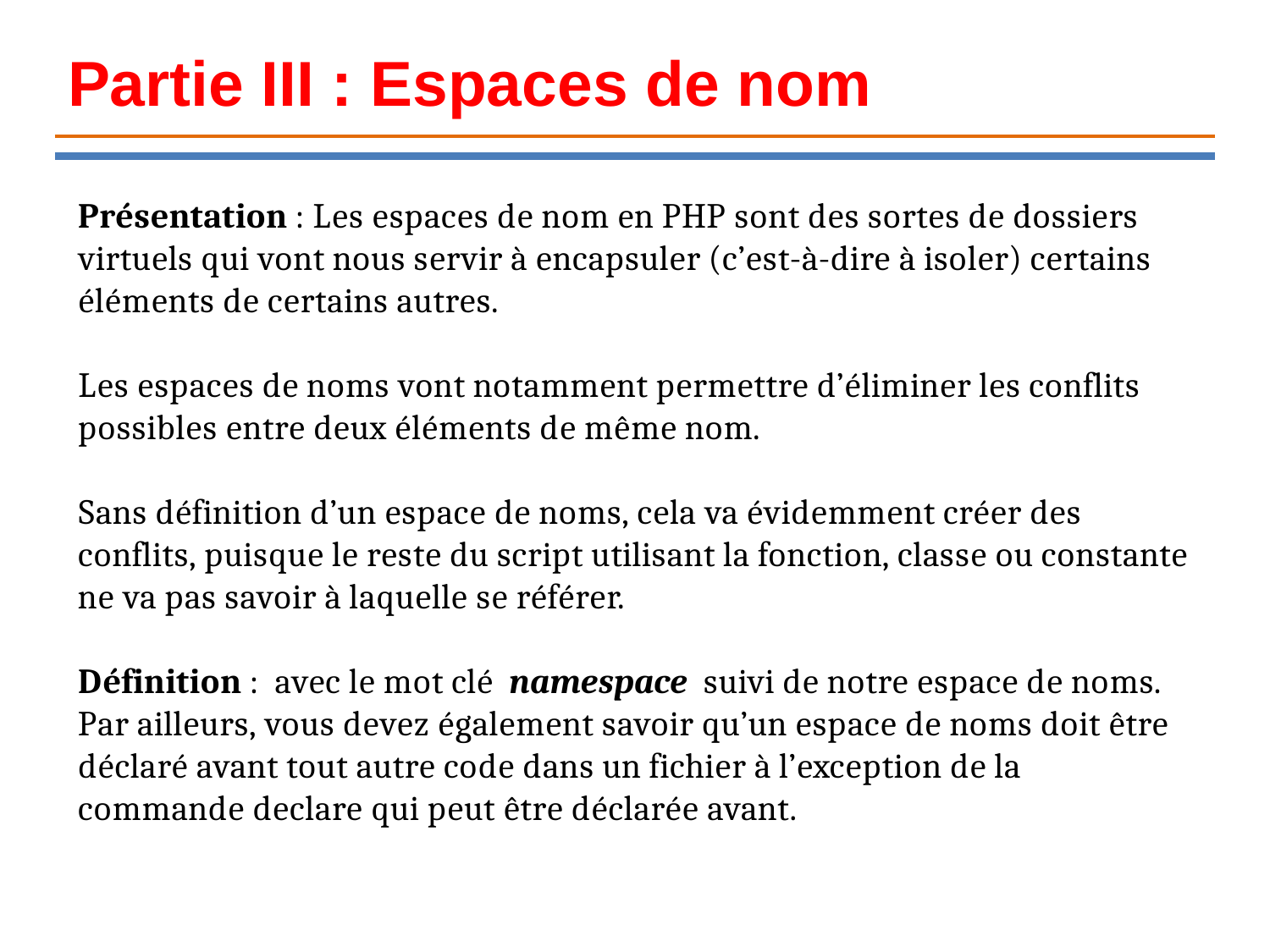

Partie III : Espaces de nom
Présentation : Les espaces de nom en PHP sont des sortes de dossiers virtuels qui vont nous servir à encapsuler (c’est-à-dire à isoler) certains éléments de certains autres.

Les espaces de noms vont notamment permettre d’éliminer les conflits possibles entre deux éléments de même nom.

Sans définition d’un espace de noms, cela va évidemment créer des conflits, puisque le reste du script utilisant la fonction, classe ou constante ne va pas savoir à laquelle se référer.

Définition :  avec le mot clé  namespace  suivi de notre espace de noms.
Par ailleurs, vous devez également savoir qu’un espace de noms doit être déclaré avant tout autre code dans un fichier à l’exception de la commande declare qui peut être déclarée avant.